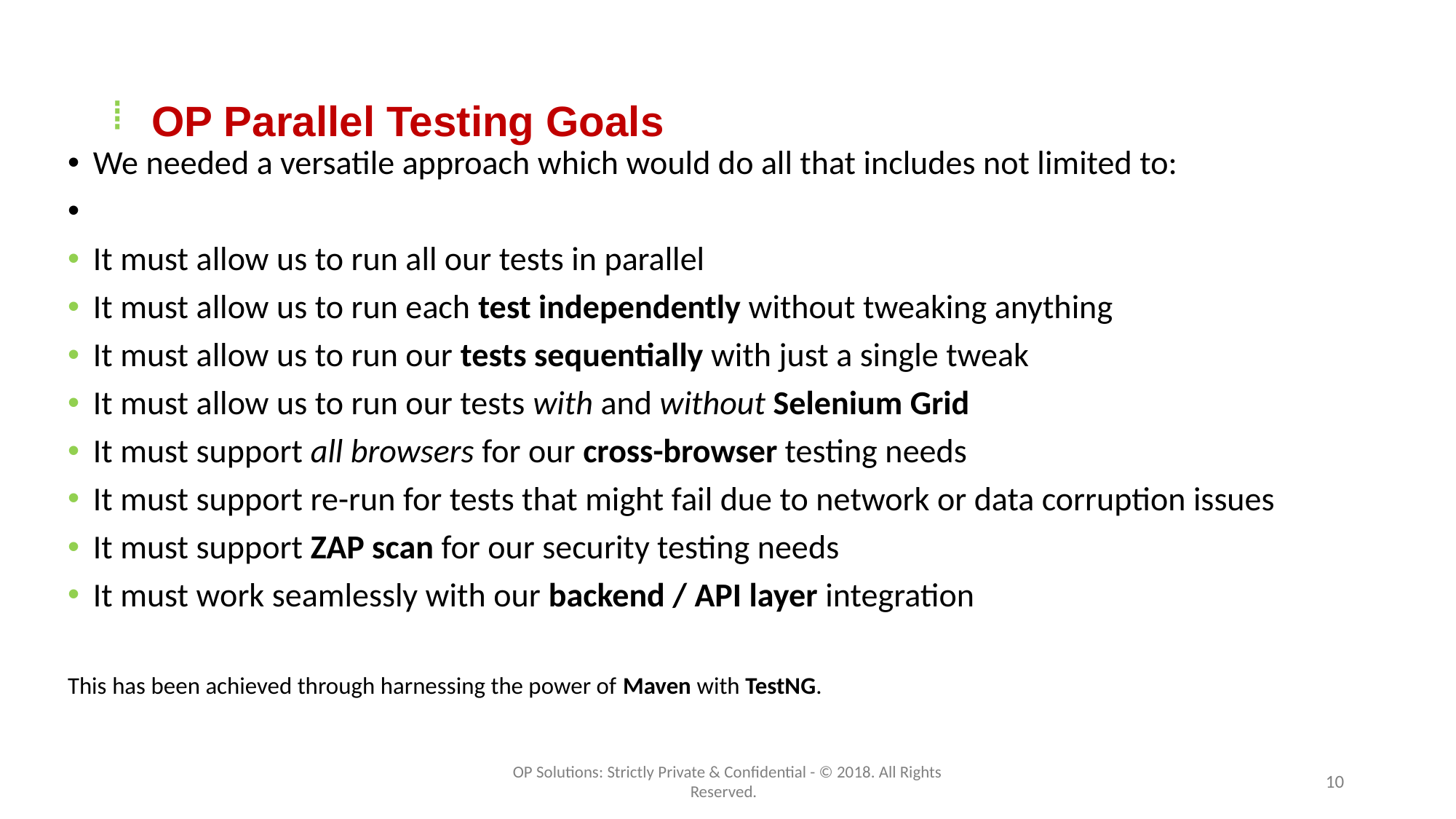

# OP Parallel Testing Goals
We needed a versatile approach which would do all that includes not limited to:

It must allow us to run all our tests in parallel
It must allow us to run each test independently without tweaking anything
It must allow us to run our tests sequentially with just a single tweak
It must allow us to run our tests with and without Selenium Grid
It must support all browsers for our cross-browser testing needs
It must support re-run for tests that might fail due to network or data corruption issues
It must support ZAP scan for our security testing needs
It must work seamlessly with our backend / API layer integration

This has been achieved through harnessing the power of Maven with TestNG.
OP Solutions: Strictly Private & Confidential - © 2018. All Rights Reserved.
10